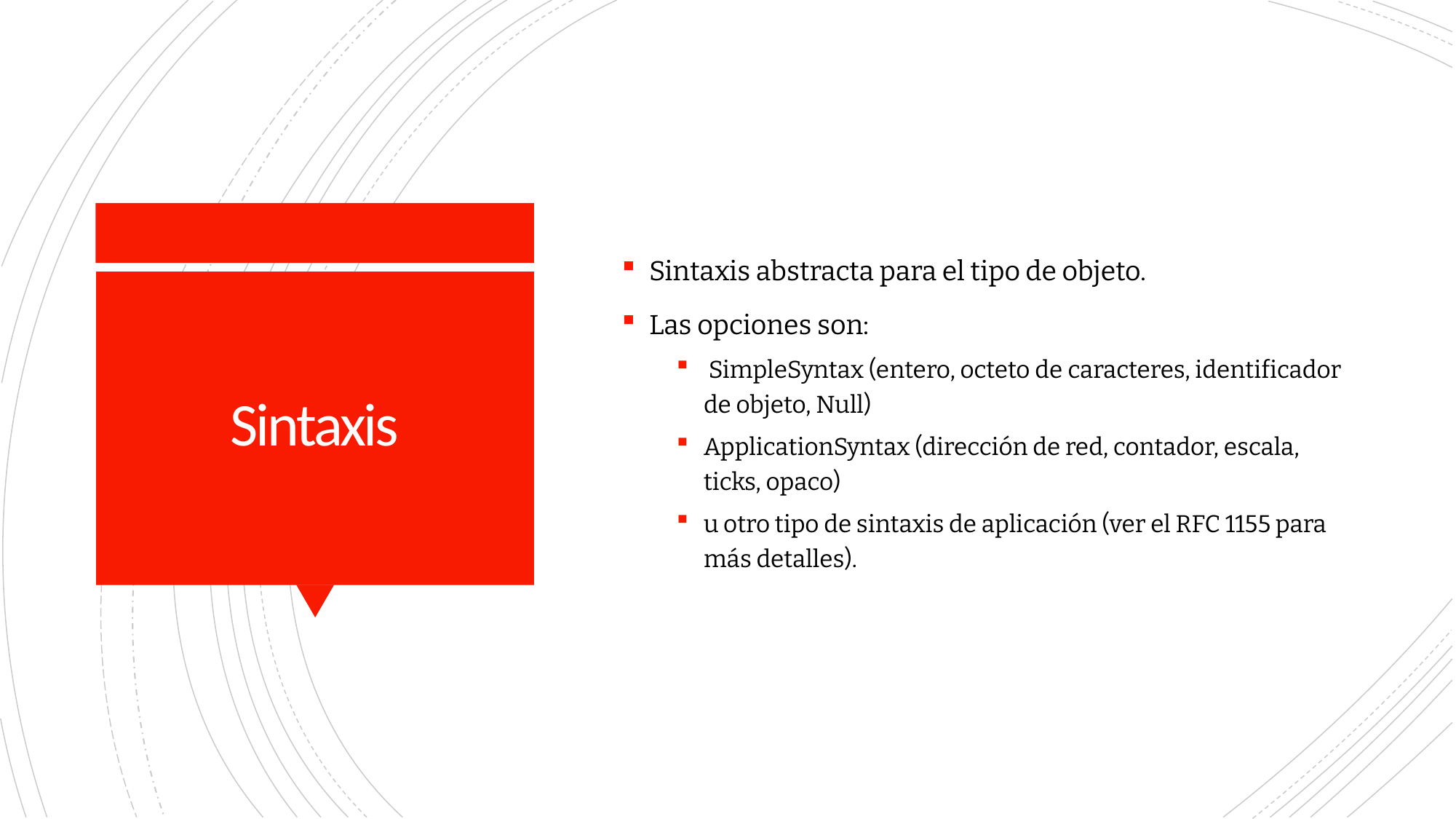

Sintaxis abstracta para el tipo de objeto.
Las opciones son:
 SimpleSyntax (entero, octeto de caracteres, identificador de objeto, Null)
ApplicationSyntax (dirección de red, contador, escala, ticks, opaco)
u otro tipo de sintaxis de aplicación (ver el RFC 1155 para más detalles).
# Sintaxis